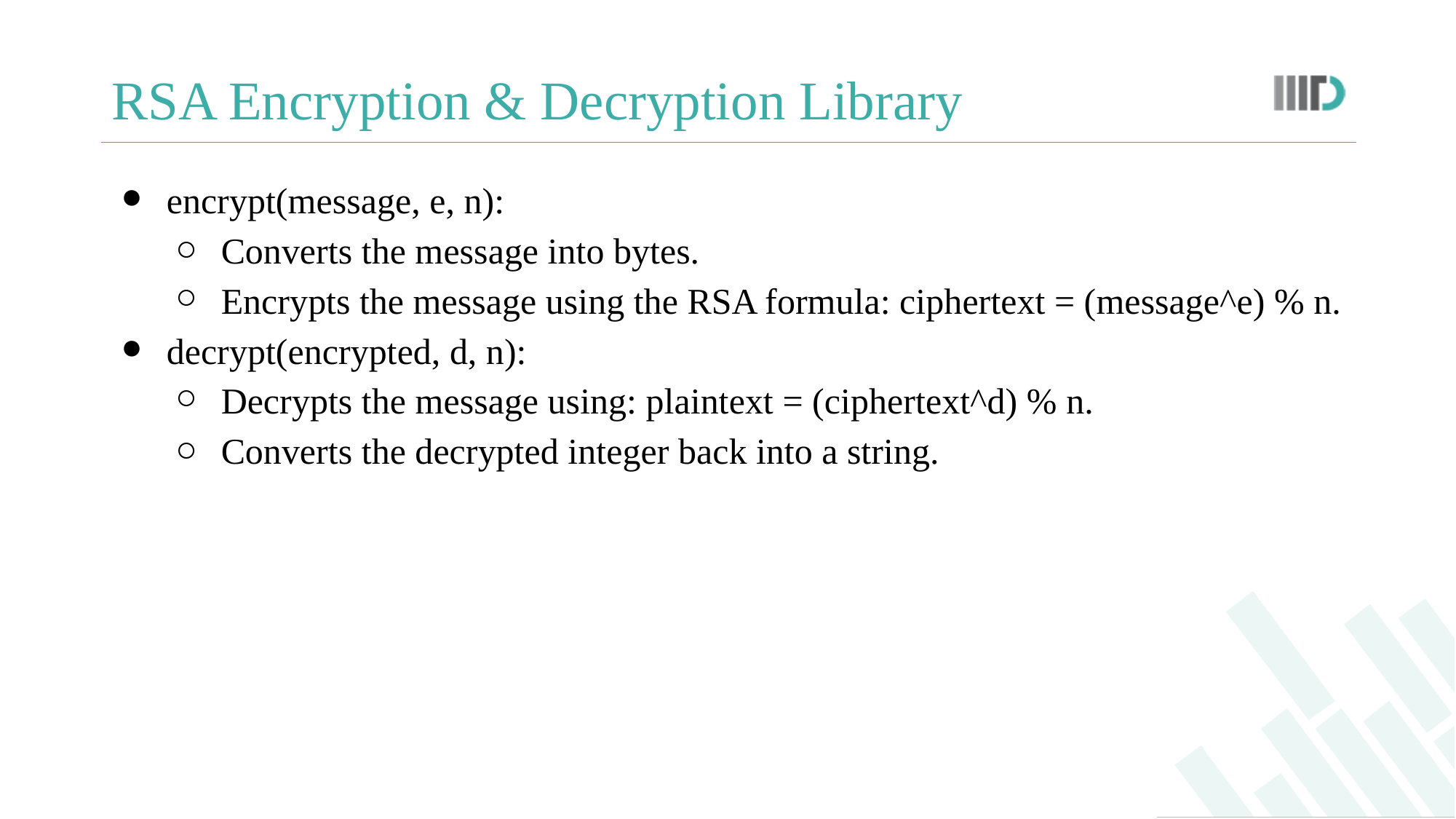

# RSA Encryption & Decryption Library
encrypt(message, e, n):
Converts the message into bytes.
Encrypts the message using the RSA formula: ciphertext = (message^e) % n.
decrypt(encrypted, d, n):
Decrypts the message using: plaintext = (ciphertext^d) % n.
Converts the decrypted integer back into a string.